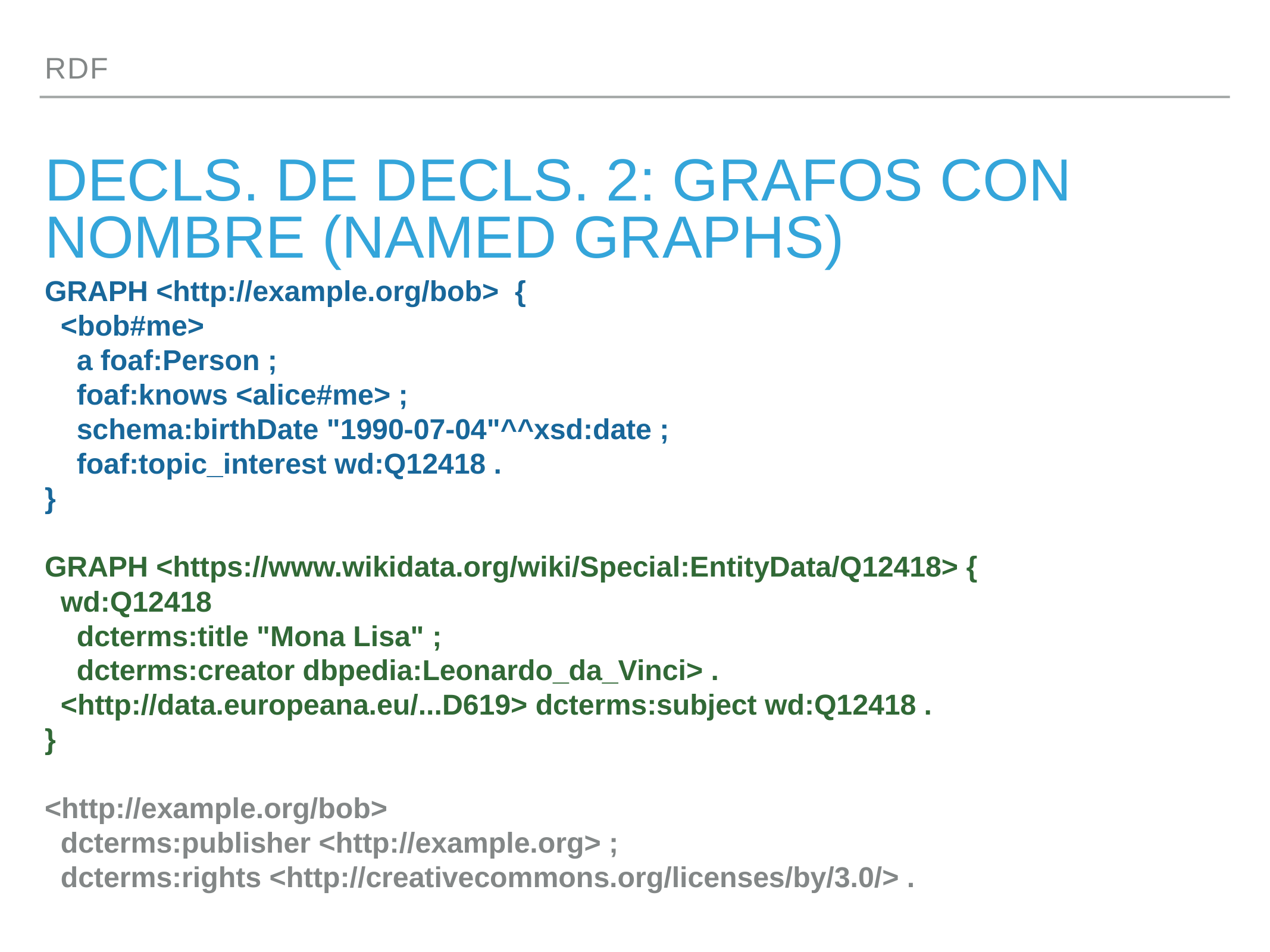

RDF
# DECLS. DE DECLS. 2: Grafos con nombre (NAMED Graphs)
GRAPH <http://example.org/bob>  {
  <bob#me>
    a foaf:Person ;
    foaf:knows <alice#me> ;
    schema:birthDate "1990-07-04"^^xsd:date ;
    foaf:topic_interest wd:Q12418 .
}
GRAPH <https://www.wikidata.org/wiki/Special:EntityData/Q12418> {
  wd:Q12418
    dcterms:title "Mona Lisa" ;
    dcterms:creator dbpedia:Leonardo_da_Vinci> .
  <http://data.europeana.eu/...D619> dcterms:subject wd:Q12418 .
}
<http://example.org/bob>
  dcterms:publisher <http://example.org> ;
  dcterms:rights <http://creativecommons.org/licenses/by/3.0/> .